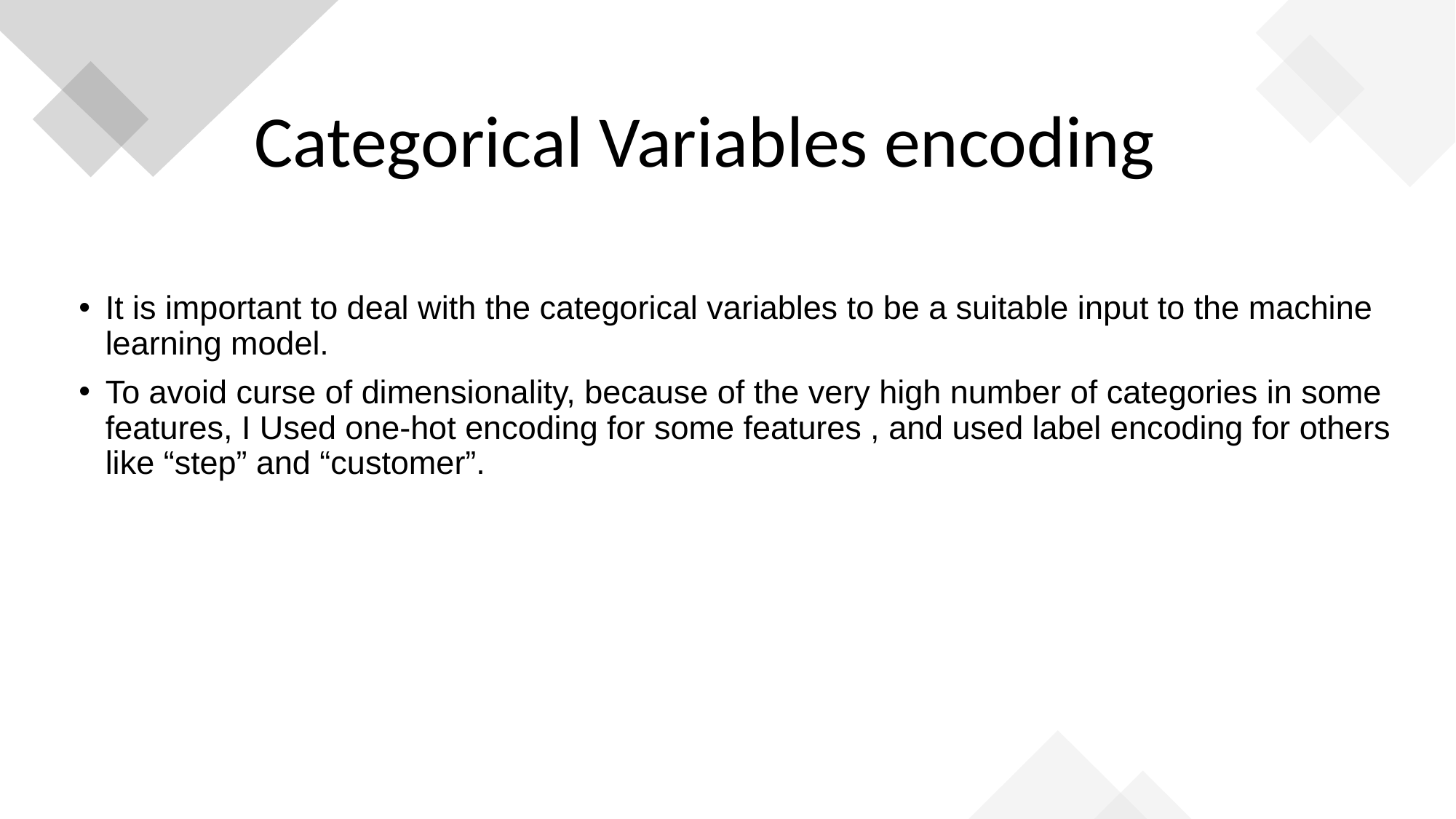

# Categorical Variables encoding
It is important to deal with the categorical variables to be a suitable input to the machine learning model.
To avoid curse of dimensionality, because of the very high number of categories in some features, I Used one-hot encoding for some features , and used label encoding for others like “step” and “customer”.